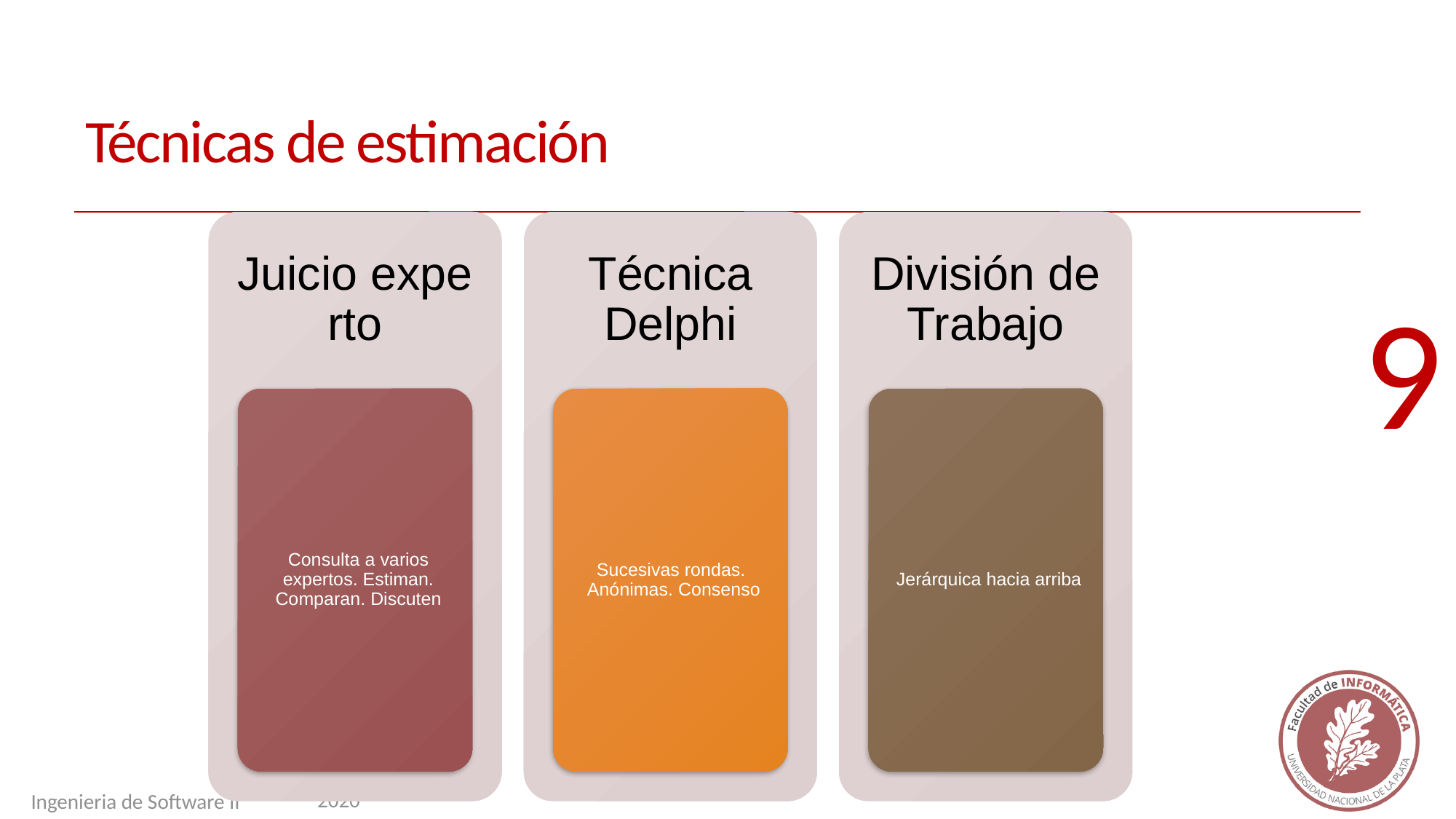

Técnicas de estimación
Juicio experto
Consulta a varios expertos. Estiman. Comparan. Discuten
Técnica Delphi
Sucesivas rondas.  Anónimas. Consenso
División de Trabajo
Jerárquica hacia arriba
9
2020
Ingenieria de Software II